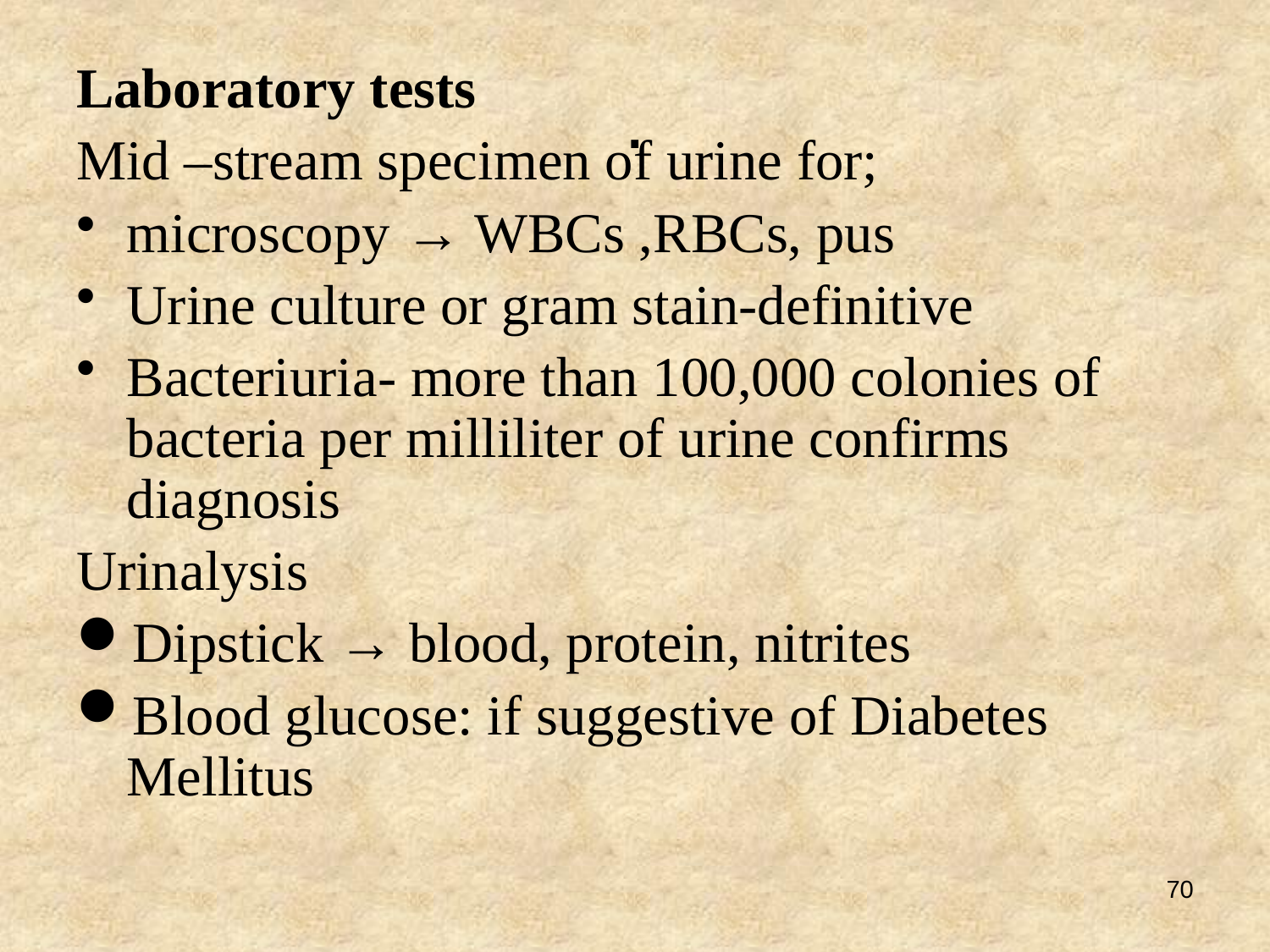

# .
Laboratory tests
Mid –stream specimen of urine for;
microscopy → WBCs ,RBCs, pus
Urine culture or gram stain-definitive
Bacteriuria- more than 100,000 colonies of bacteria per milliliter of urine confirms diagnosis
Urinalysis
Dipstick → blood, protein, nitrites
Blood glucose: if suggestive of Diabetes Mellitus

70